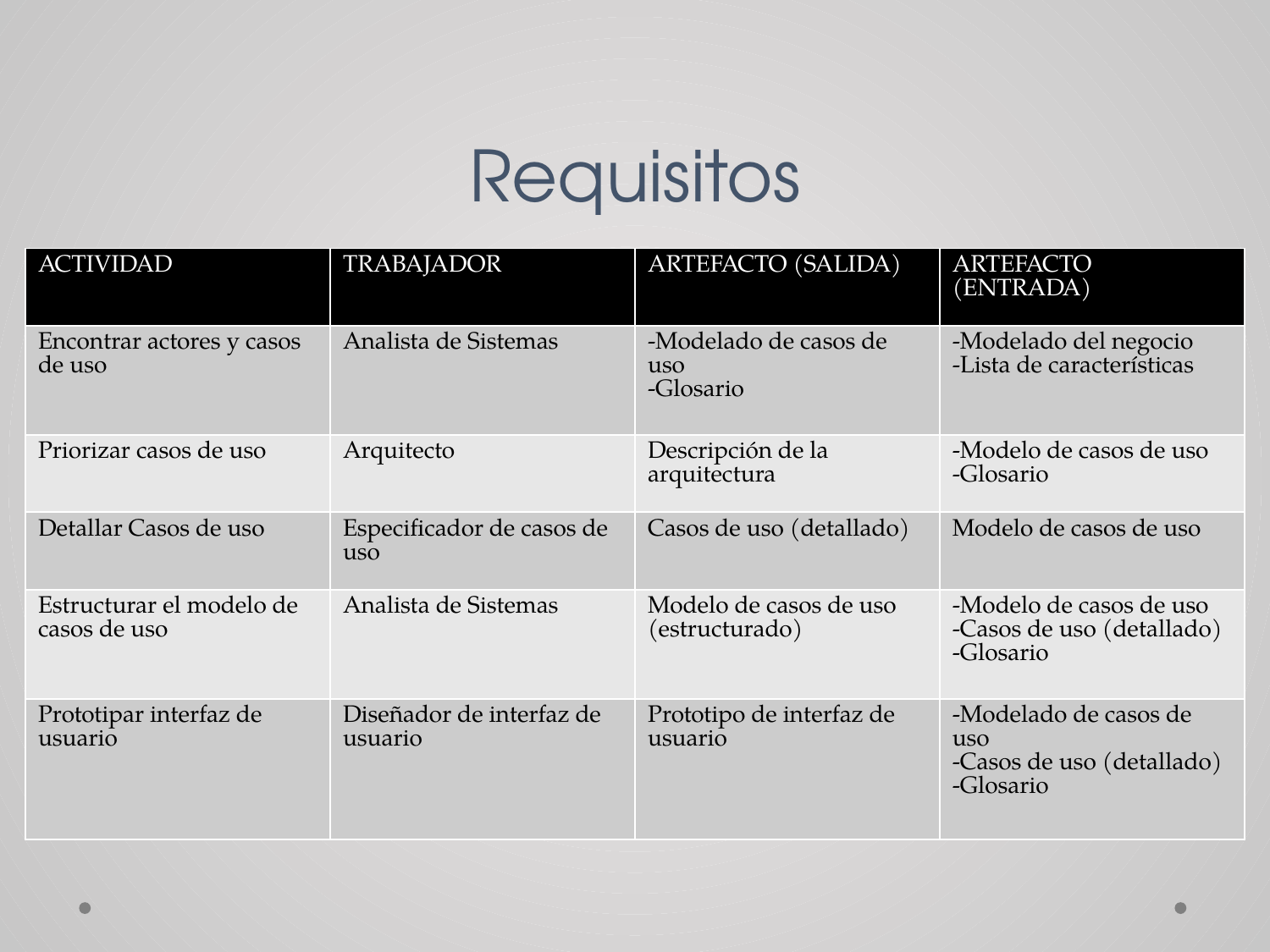

# Requisitos
| ACTIVIDAD | TRABAJADOR | ARTEFACTO (SALIDA) | ARTEFACTO (ENTRADA) |
| --- | --- | --- | --- |
| Encontrar actores y casos de uso | Analista de Sistemas | -Modelado de casos de uso -Glosario | -Modelado del negocio -Lista de características |
| Priorizar casos de uso | Arquitecto | Descripción de la arquitectura | -Modelo de casos de uso -Glosario |
| Detallar Casos de uso | Especificador de casos de uso | Casos de uso (detallado) | Modelo de casos de uso |
| Estructurar el modelo de casos de uso | Analista de Sistemas | Modelo de casos de uso (estructurado) | -Modelo de casos de uso -Casos de uso (detallado) -Glosario |
| Prototipar interfaz de usuario | Diseñador de interfaz de usuario | Prototipo de interfaz de usuario | -Modelado de casos de uso -Casos de uso (detallado) -Glosario |